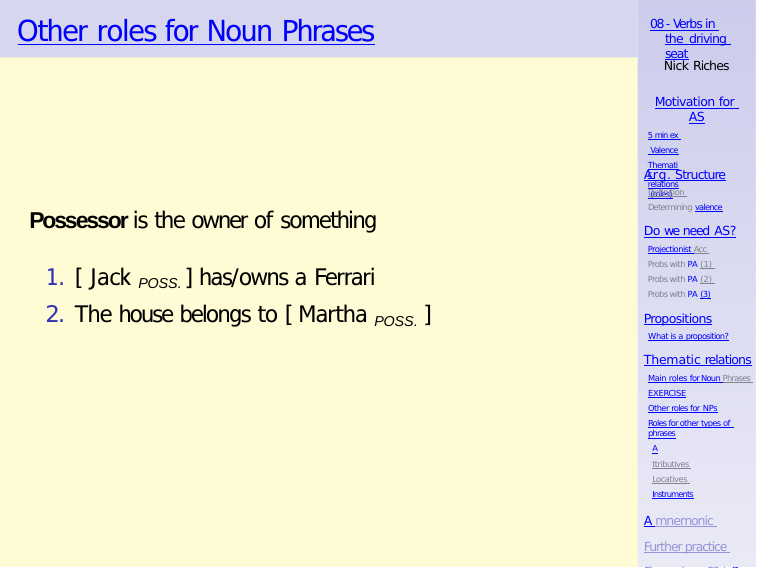

# Other roles for Noun Phrases
08 - Verbs in the  driving seat
Nick Riches

Motivation for AS
5 min ex  Valence
Thematic relations (roles)
Arg. Structure
Definition  Determining valence
Possessor is the owner of something
Do we need AS?
Projectionist Acc  Probs with PA (1)  Probs with PA (2)  Probs with PA (3)
[ Jack POSS. ] has/owns a Ferrari
The house belongs to [ Martha POSS. ]
Propositions
What is a proposition?
Thematic relations
Main roles for Noun Phrases  EXERCISE
Other roles for NPs
Roles for other types of  phrases
Attributives  Locatives  Instruments
A mnemonic  Further practice  Five min ex28 / 41